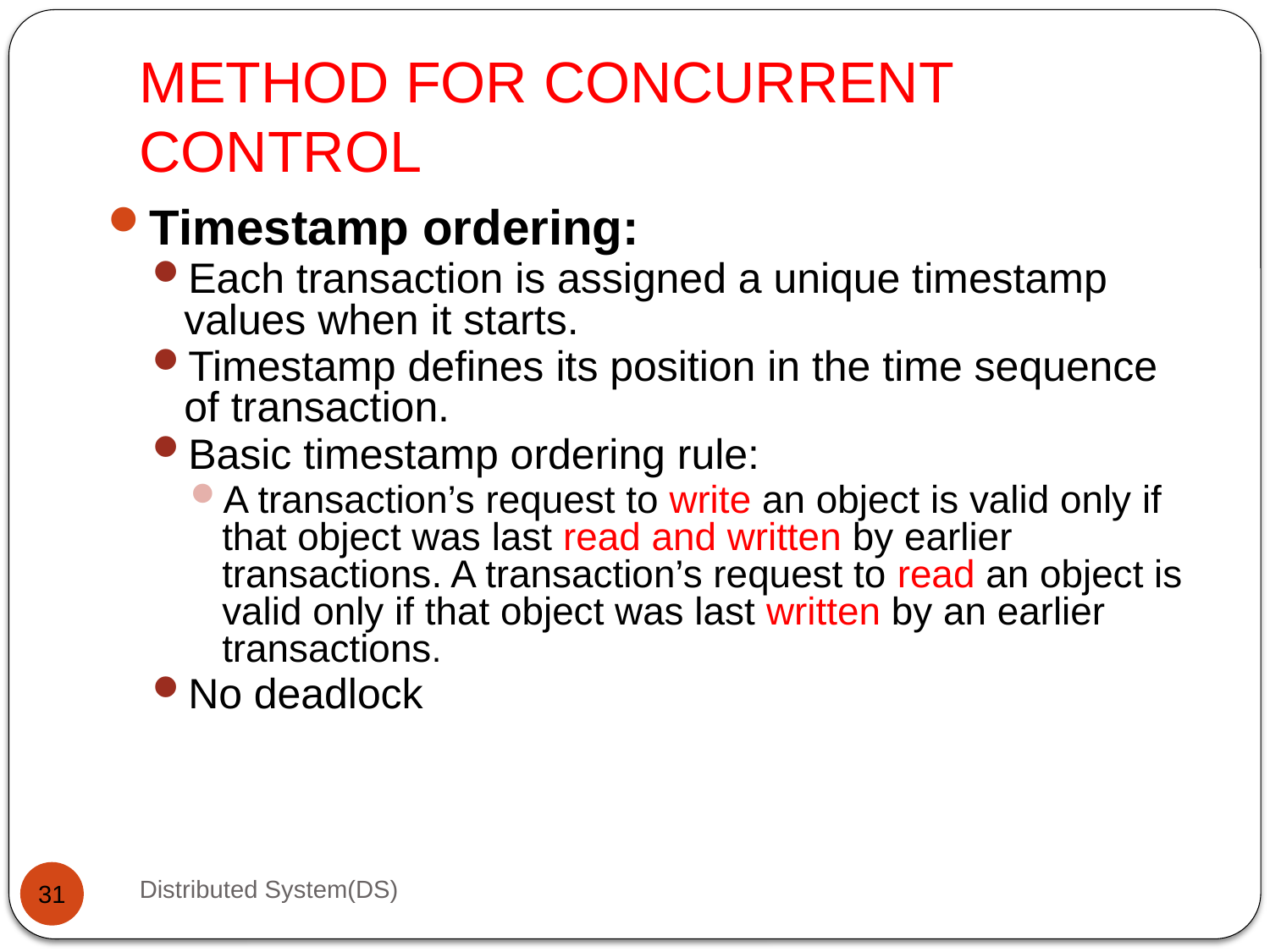

# METHOD FOR CONCURRENT CONTROL
Timestamp ordering:
Each transaction is assigned a unique timestamp values when it starts.
Timestamp defines its position in the time sequence of transaction.
Basic timestamp ordering rule:
A transaction’s request to write an object is valid only if that object was last read and written by earlier transactions. A transaction’s request to read an object is valid only if that object was last written by an earlier transactions.
No deadlock
Distributed System(DS)
31